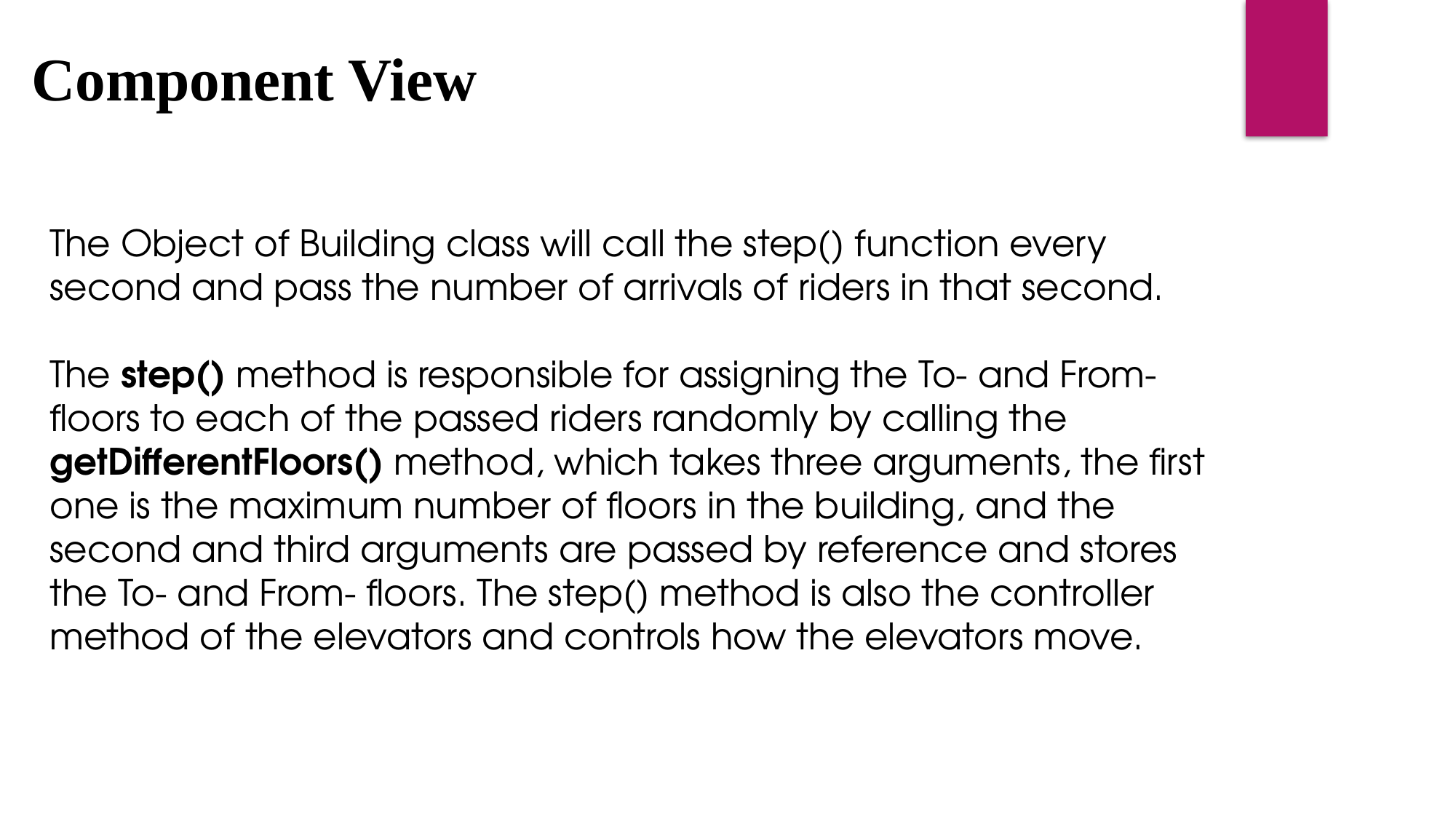

Component View
The Object of Building class will call the step() function every second and pass the number of arrivals of riders in that second.

The step() method is responsible for assigning the To- and From- floors to each of the passed riders randomly by calling the getDifferentFloors() method, which takes three arguments, the first one is the maximum number of floors in the building, and the second and third arguments are passed by reference and stores the To- and From- floors. The step() method is also the controller method of the elevators and controls how the elevators move.